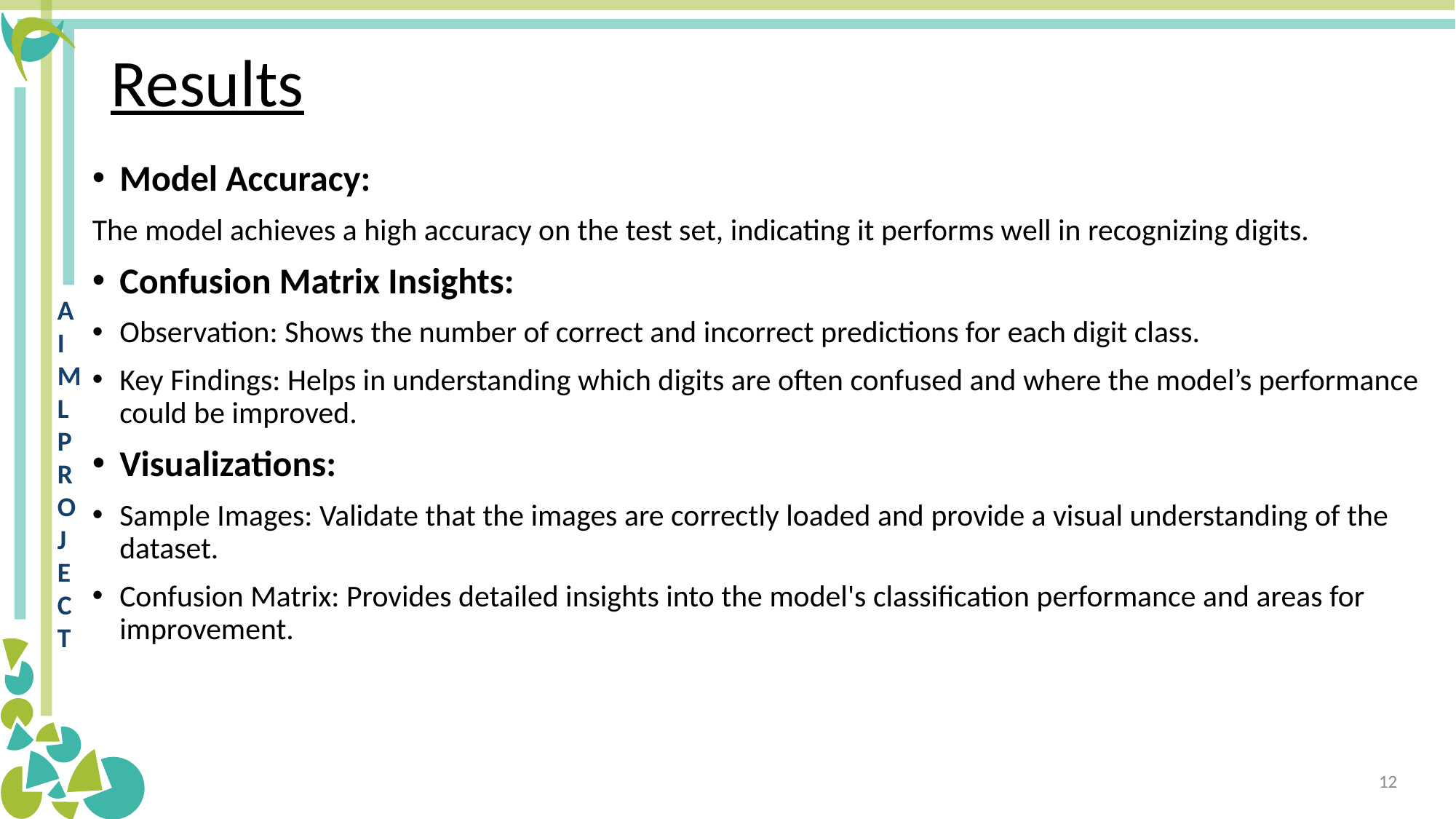

# Results
Model Accuracy:
The model achieves a high accuracy on the test set, indicating it performs well in recognizing digits.
Confusion Matrix Insights:
Observation: Shows the number of correct and incorrect predictions for each digit class.
Key Findings: Helps in understanding which digits are often confused and where the model’s performance could be improved.
Visualizations:
Sample Images: Validate that the images are correctly loaded and provide a visual understanding of the dataset.
Confusion Matrix: Provides detailed insights into the model's classification performance and areas for improvement.
12